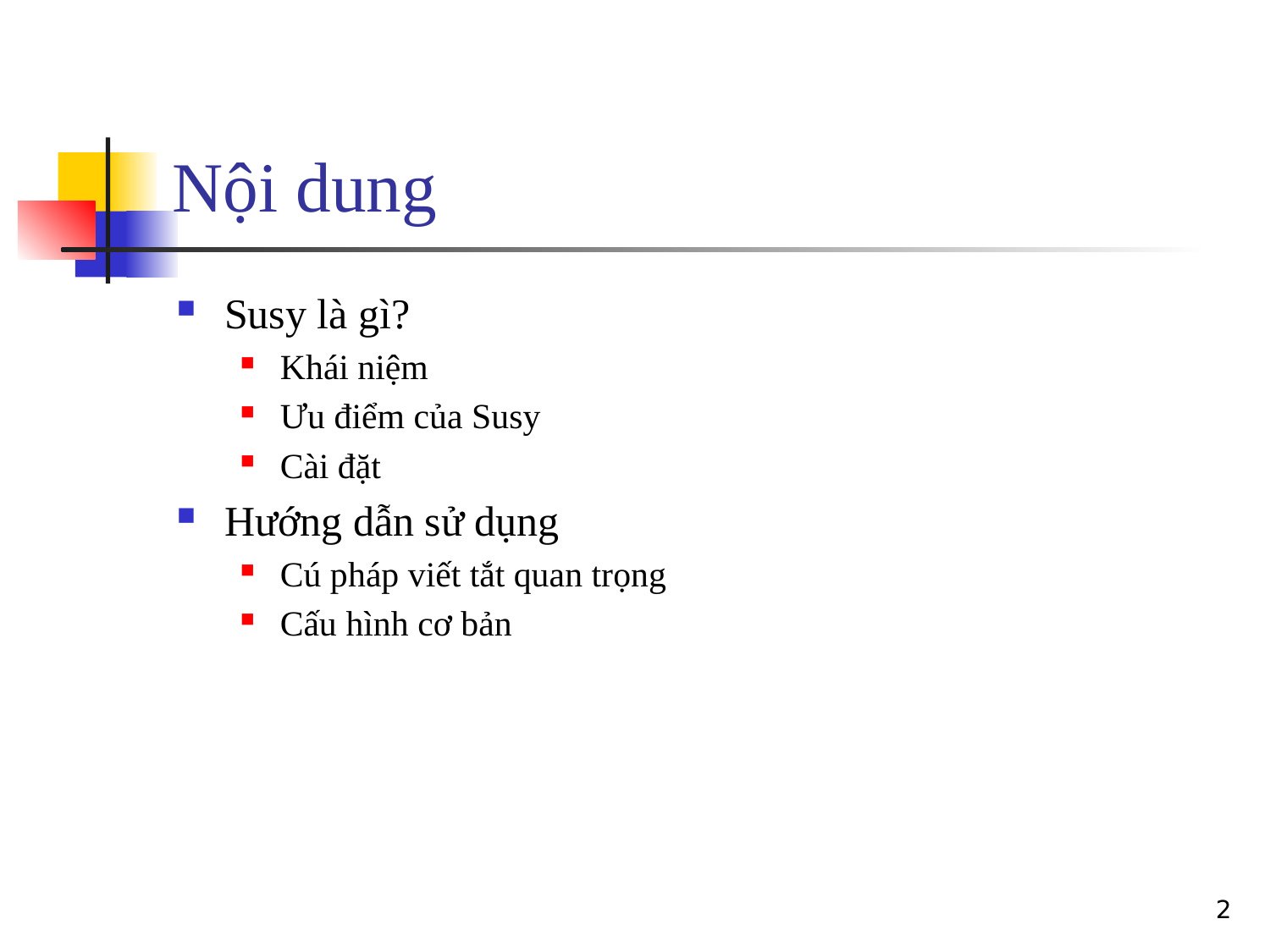

# Nội dung
Susy là gì?
Khái niệm
Ưu điểm của Susy
Cài đặt
Hướng dẫn sử dụng
Cú pháp viết tắt quan trọng
Cấu hình cơ bản

2